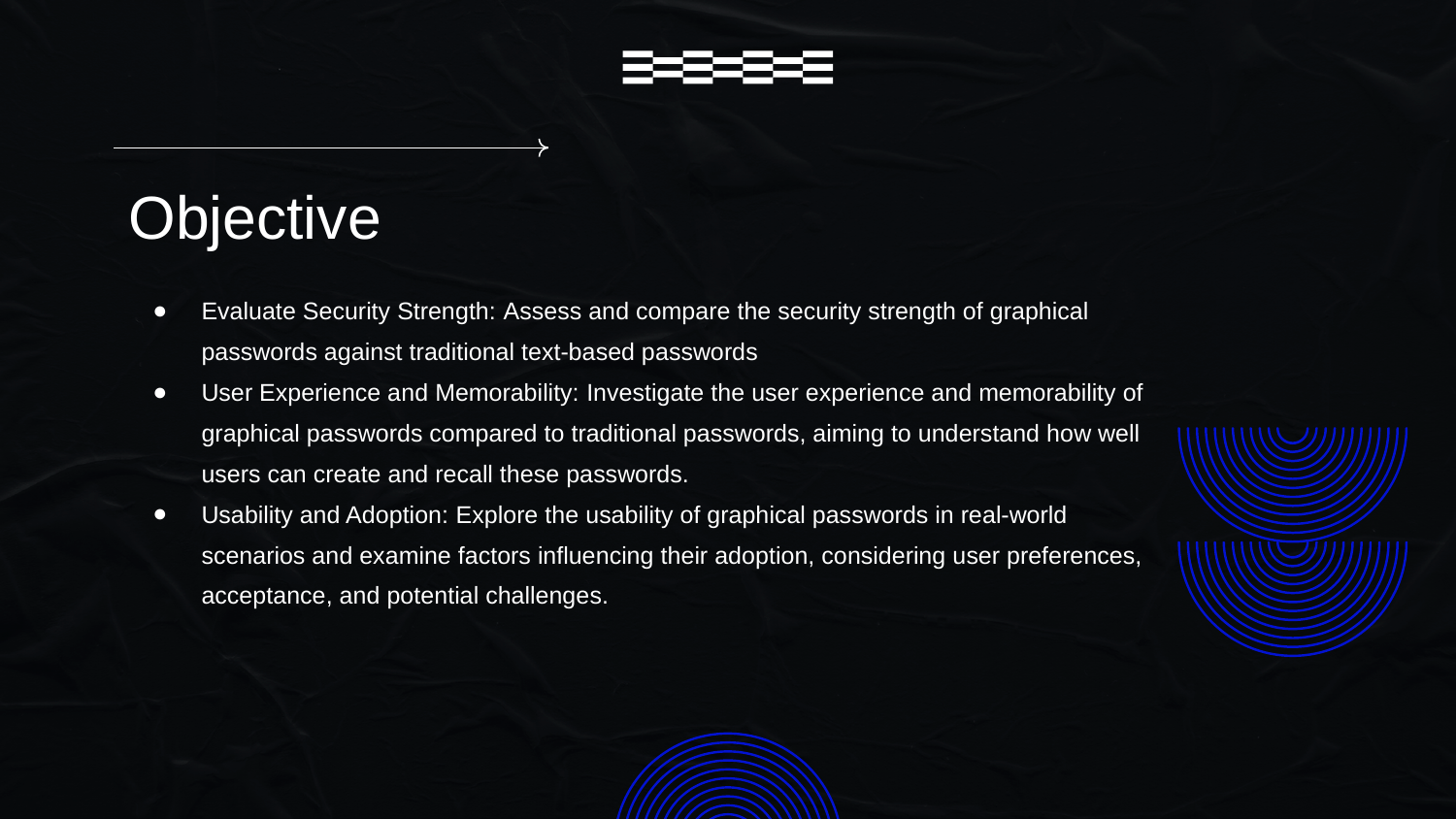

# Objective
Evaluate Security Strength: Assess and compare the security strength of graphical passwords against traditional text-based passwords
User Experience and Memorability: Investigate the user experience and memorability of graphical passwords compared to traditional passwords, aiming to understand how well users can create and recall these passwords.
Usability and Adoption: Explore the usability of graphical passwords in real-world scenarios and examine factors influencing their adoption, considering user preferences, acceptance, and potential challenges.